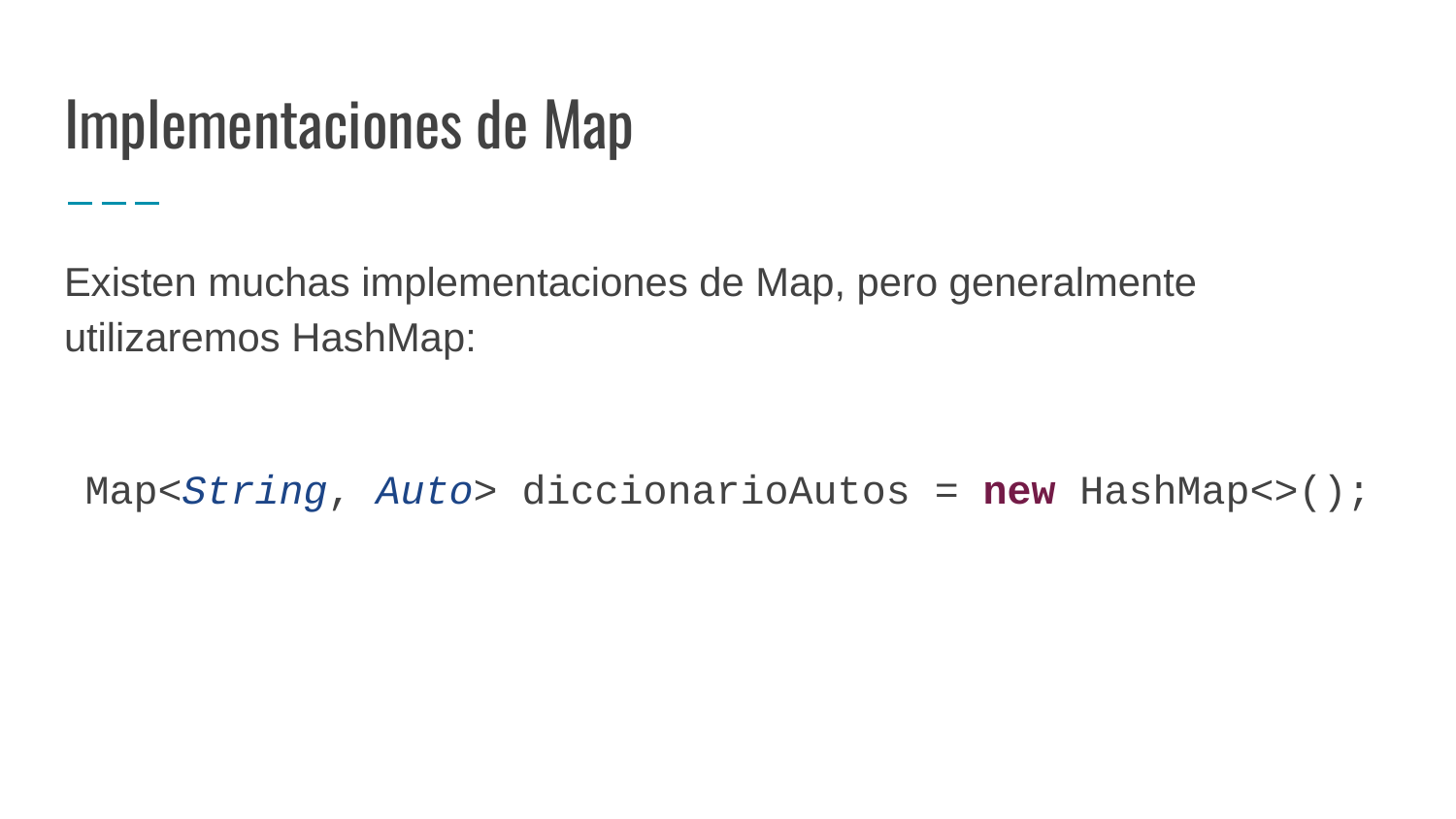

# Implementaciones de Map
Existen muchas implementaciones de Map, pero generalmente utilizaremos HashMap:

Map<String, Auto> diccionarioAutos = new HashMap<>();